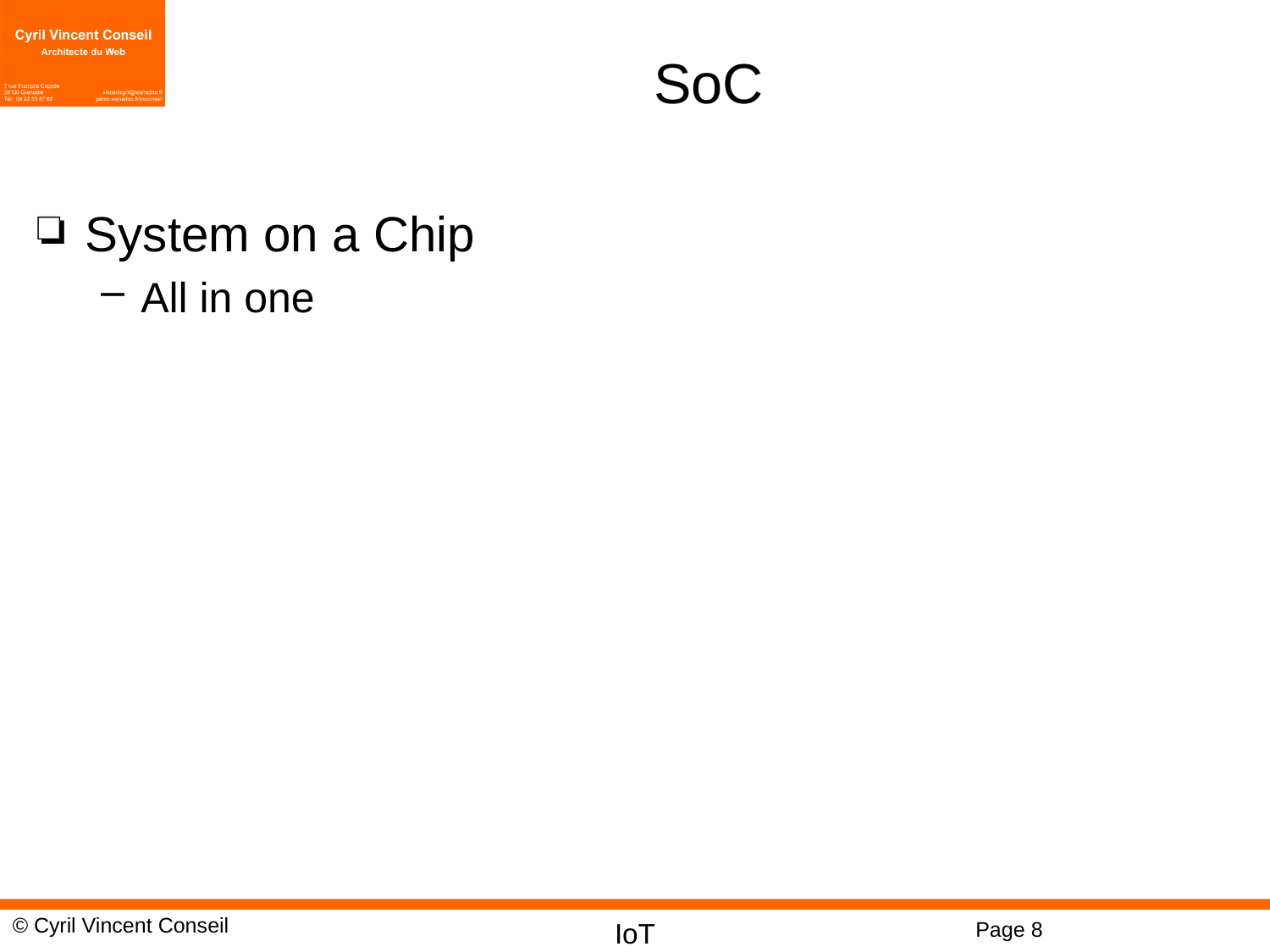

# SoC
System on a Chip
All in one